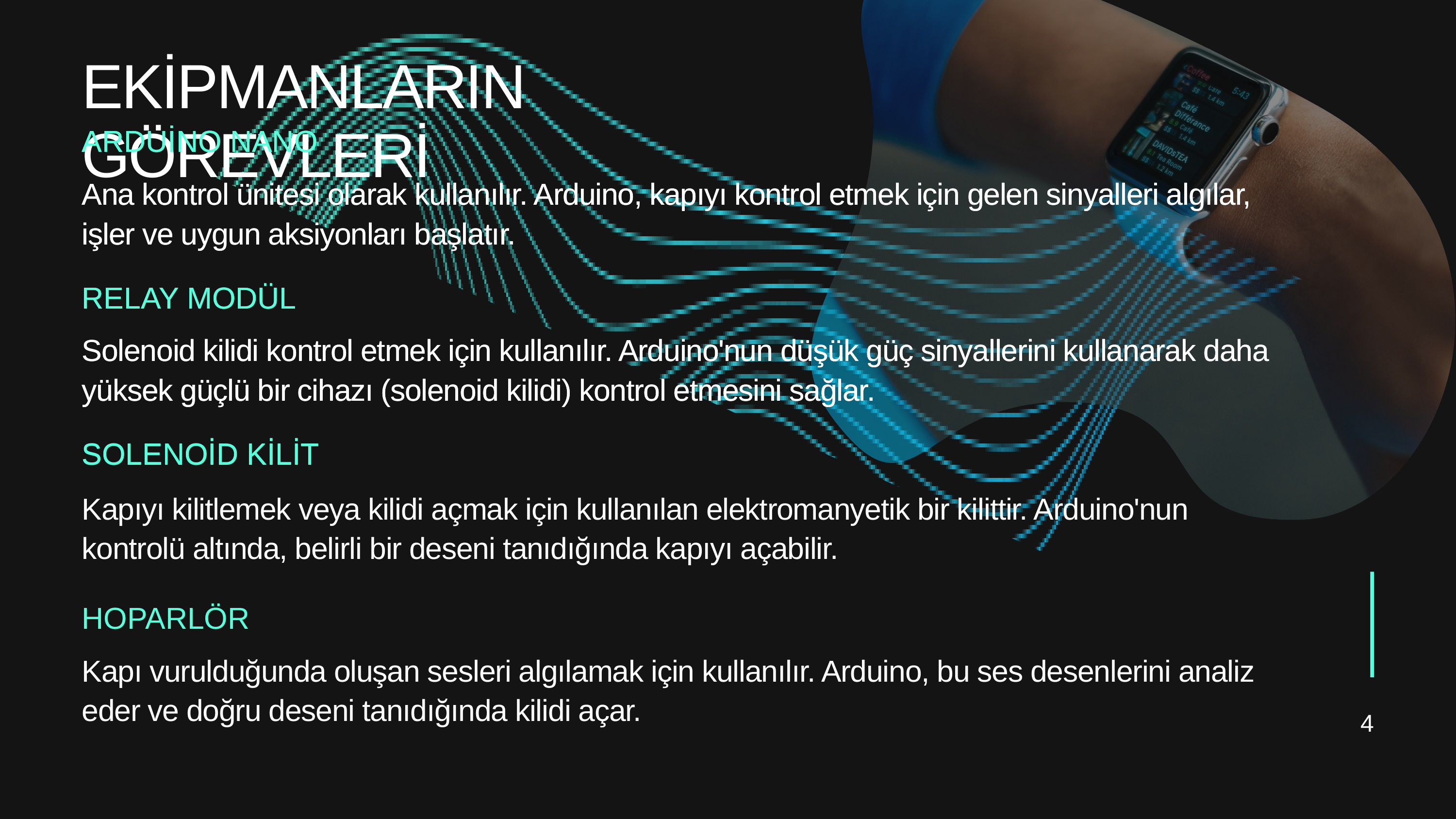

EKİPMANLARIN GÖREVLERİ

ARDUİNO NANO
ARDUİNO NANO
Ana kontrol ünitesi olarak kullanılır. Arduino, kapıyı kontrol etmek için gelen sinyalleri algılar, işler ve uygun aksiyonları başlatır.
Ana kontrol ünitesi olarak kullanılır. Arduino, kapıyı kontrol etmek için gelen sinyalleri algılar, işler ve uygun aksiyonları başlatır.
RELAY MODÜL
RELAY MODÜL
Solenoid kilidi kontrol etmek için kullanılır. Arduino'nun düşük güç sinyallerini kullanarak daha yüksek güçlü bir cihazı (solenoid kilidi) kontrol etmesini sağlar.
Solenoid kilidi kontrol etmek için kullanılır. Arduino'nun düşük güç sinyallerini kullanarak daha yüksek güçlü bir cihazı (solenoid kilidi) kontrol etmesini sağlar.
SOLENOİD KİLİT
SOLENOİD KİLİT
Kapıyı kilitlemek veya kilidi açmak için kullanılan elektromanyetik bir kilittir. Arduino'nun kontrolü altında, belirli bir deseni tanıdığında kapıyı açabilir.

4
HOPARLÖR
Kapı vurulduğunda oluşan sesleri algılamak için kullanılır. Arduino, bu ses desenlerini analiz eder ve doğru deseni tanıdığında kilidi açar.